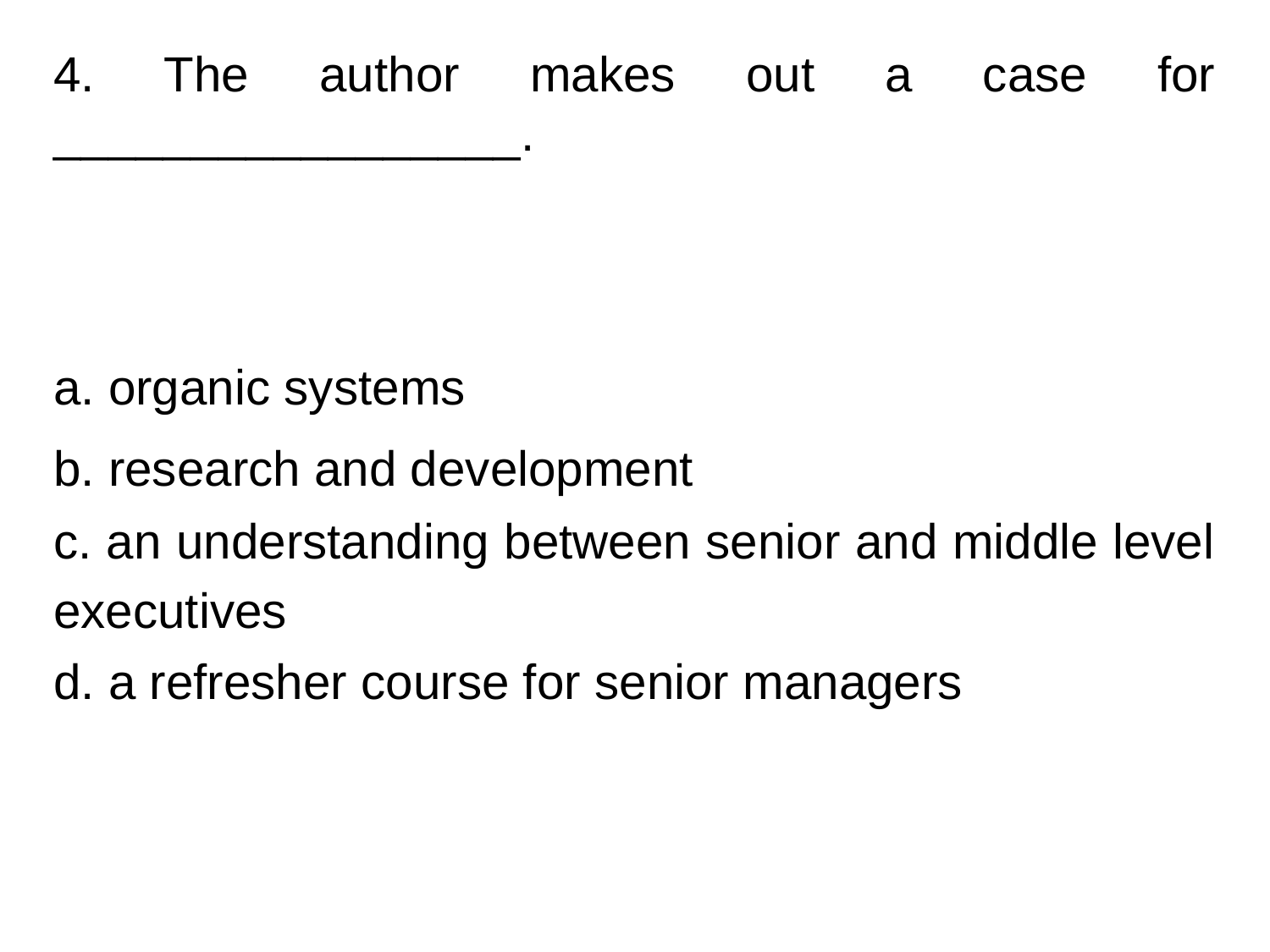

4. The author makes out a case for _________________.
a. organic systems
b. research and development
c. an understanding between senior and middle level
executives
d. a refresher course for senior managers